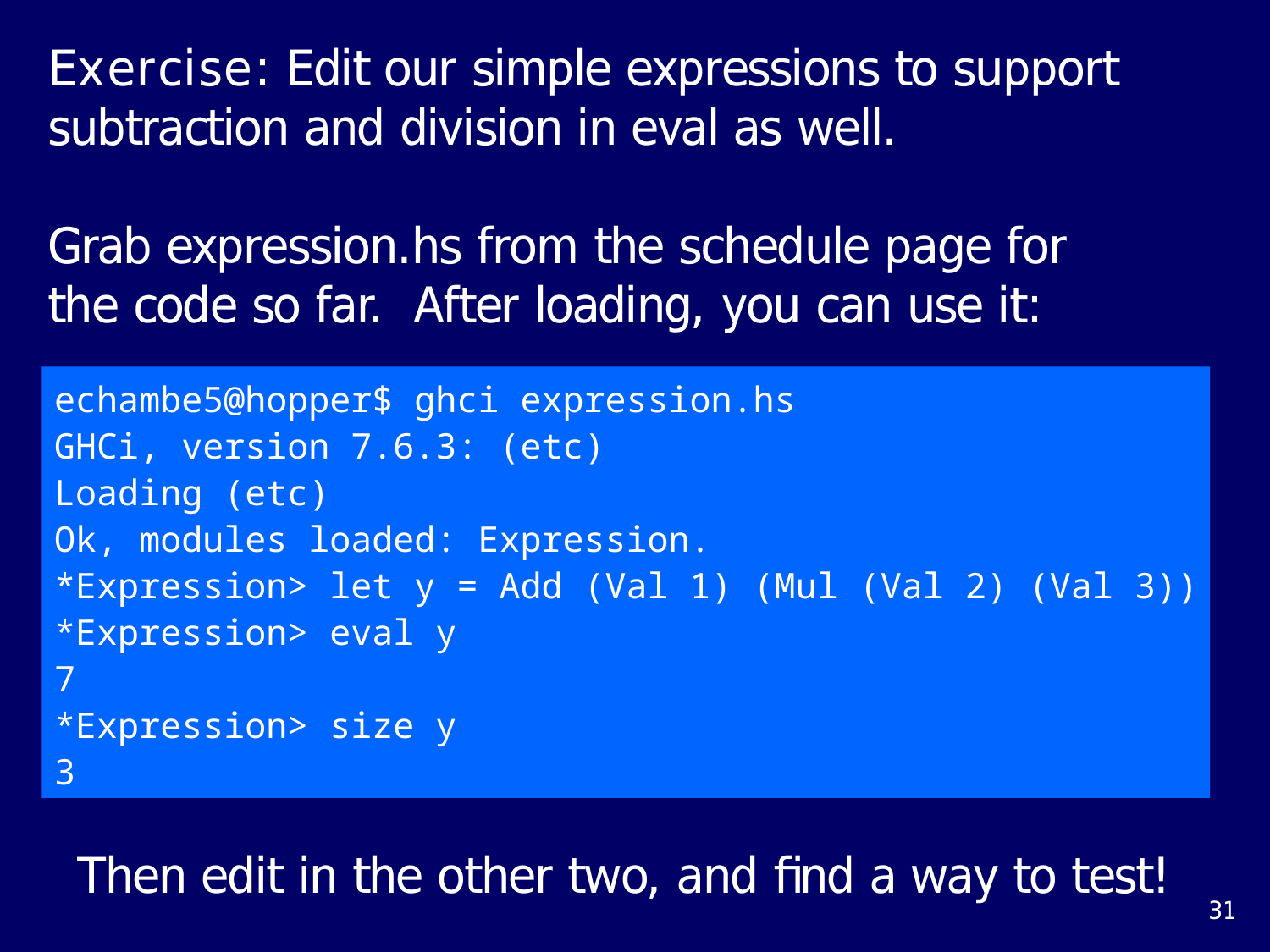

Exercise: Edit our simple expressions to support subtraction and division in eval as well.

Grab expression.hs from the schedule page for the code so far.  After loading, you can use it:
echambe5@hopper$ ghci expression.hs
GHCi, version 7.6.3: (etc)
Loading (etc)
Ok, modules loaded: Expression.
*Expression> let y = Add (Val 1) (Mul (Val 2) (Val 3))
*Expression> eval y
7
*Expression> size y
3
Then edit in the other two, and find a way to test!
31